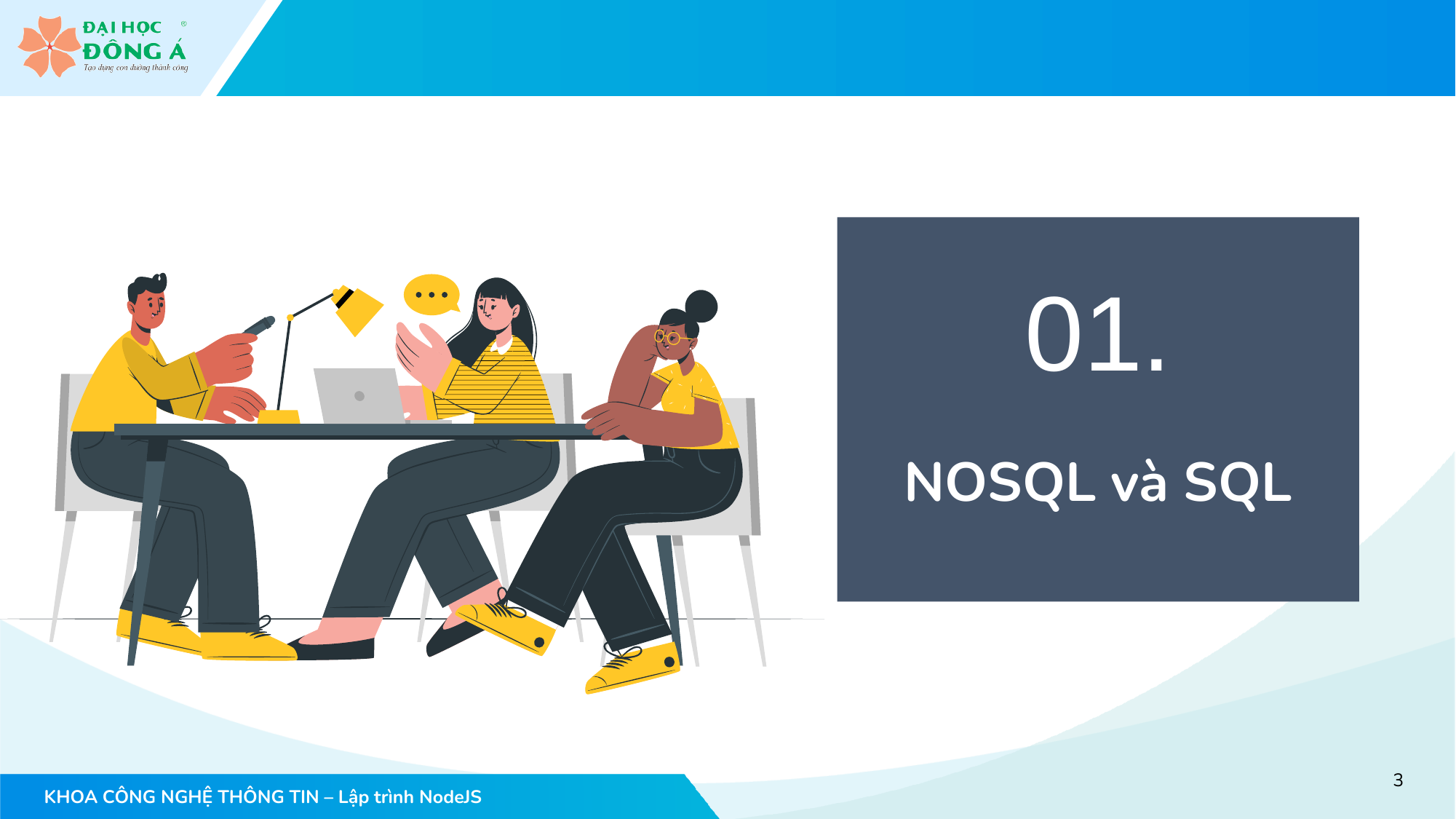

01.
NOSQL và SQL
3
KHOA CÔNG NGHỆ THÔNG TIN – Lập trình NodeJS